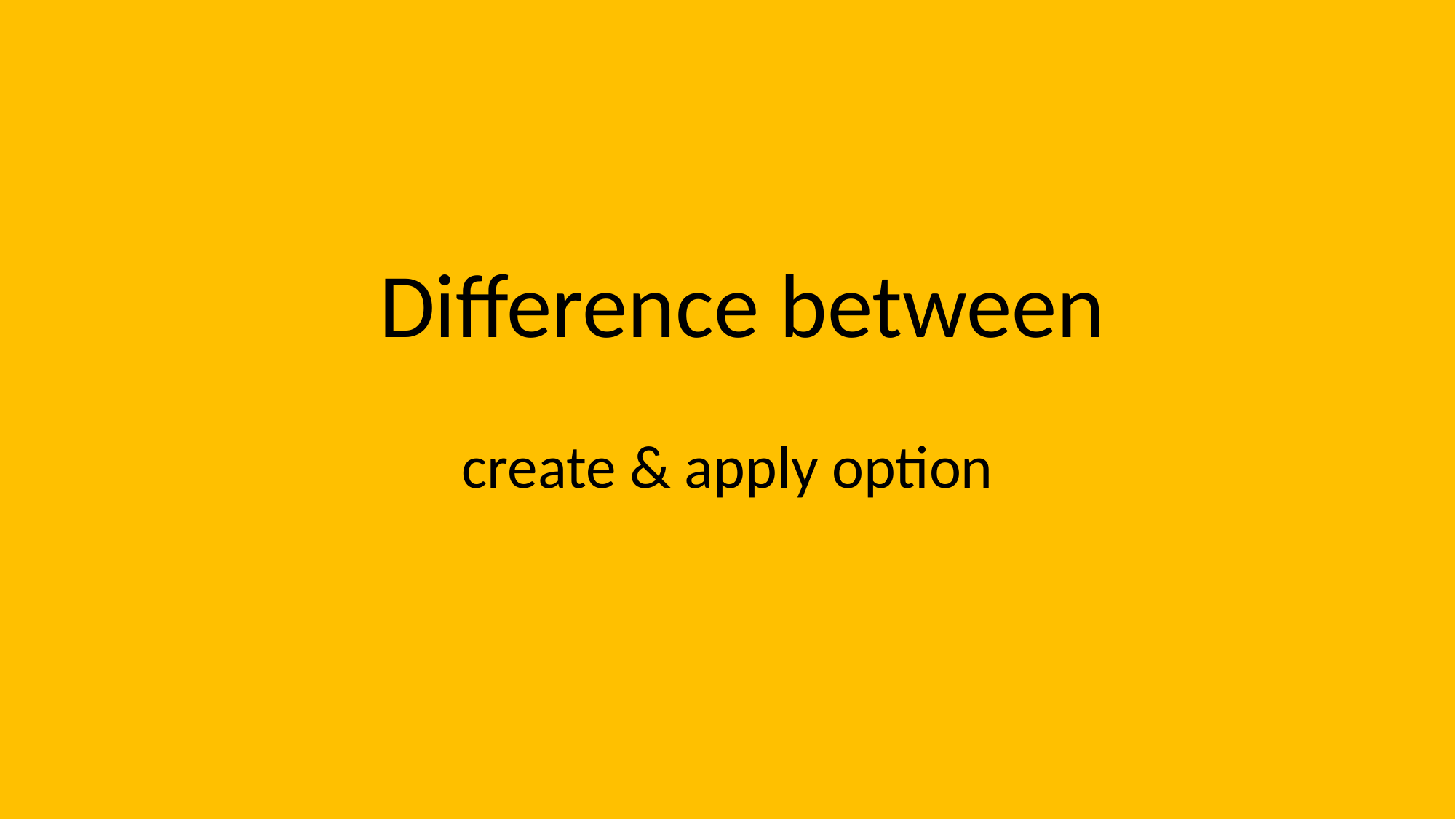

# Difference between
create & apply option